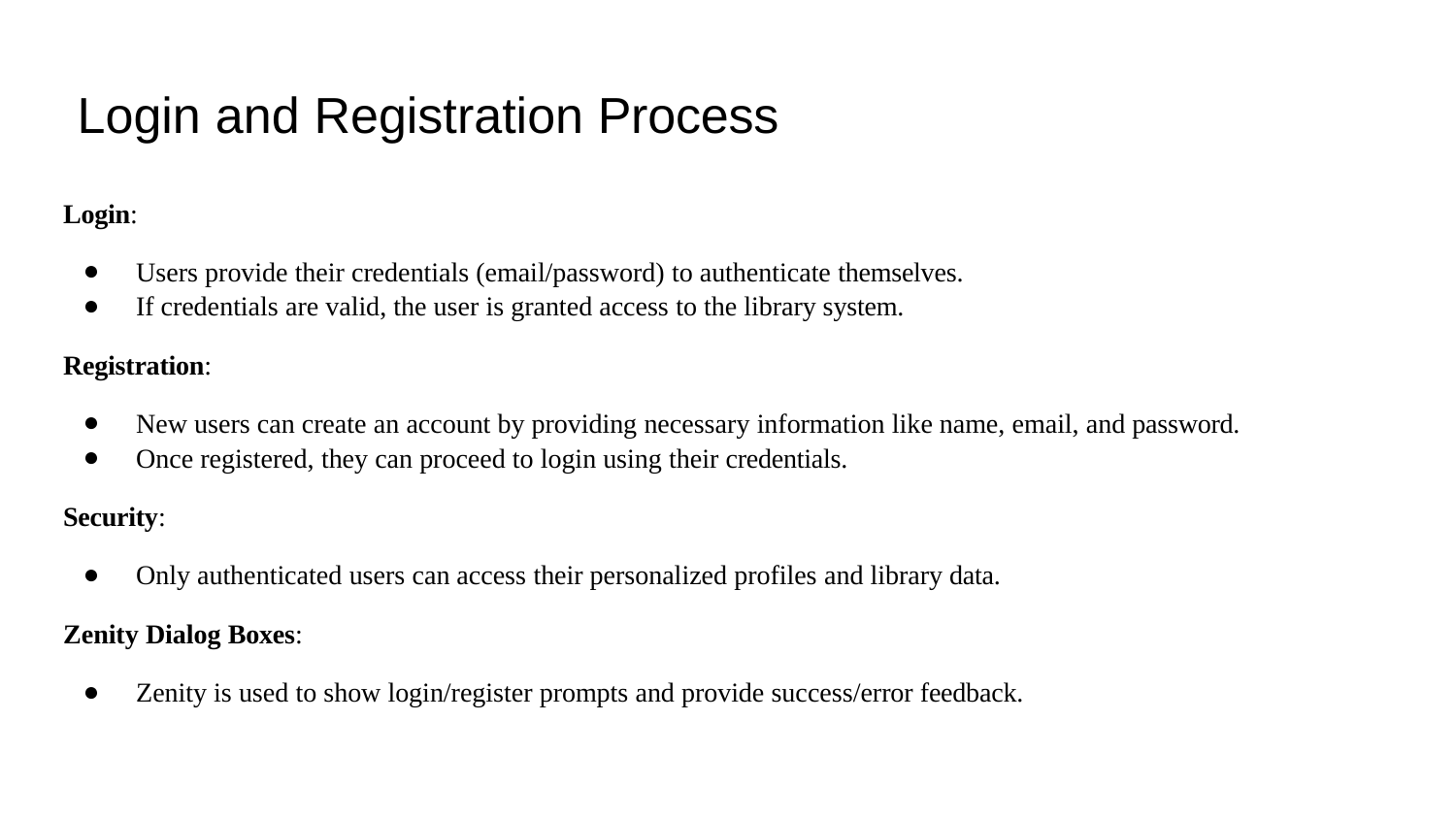

# Login and Registration Process
Login:
Users provide their credentials (email/password) to authenticate themselves.
If credentials are valid, the user is granted access to the library system.
Registration:
New users can create an account by providing necessary information like name, email, and password.
Once registered, they can proceed to login using their credentials.
Security:
Only authenticated users can access their personalized profiles and library data.
Zenity Dialog Boxes:
Zenity is used to show login/register prompts and provide success/error feedback.